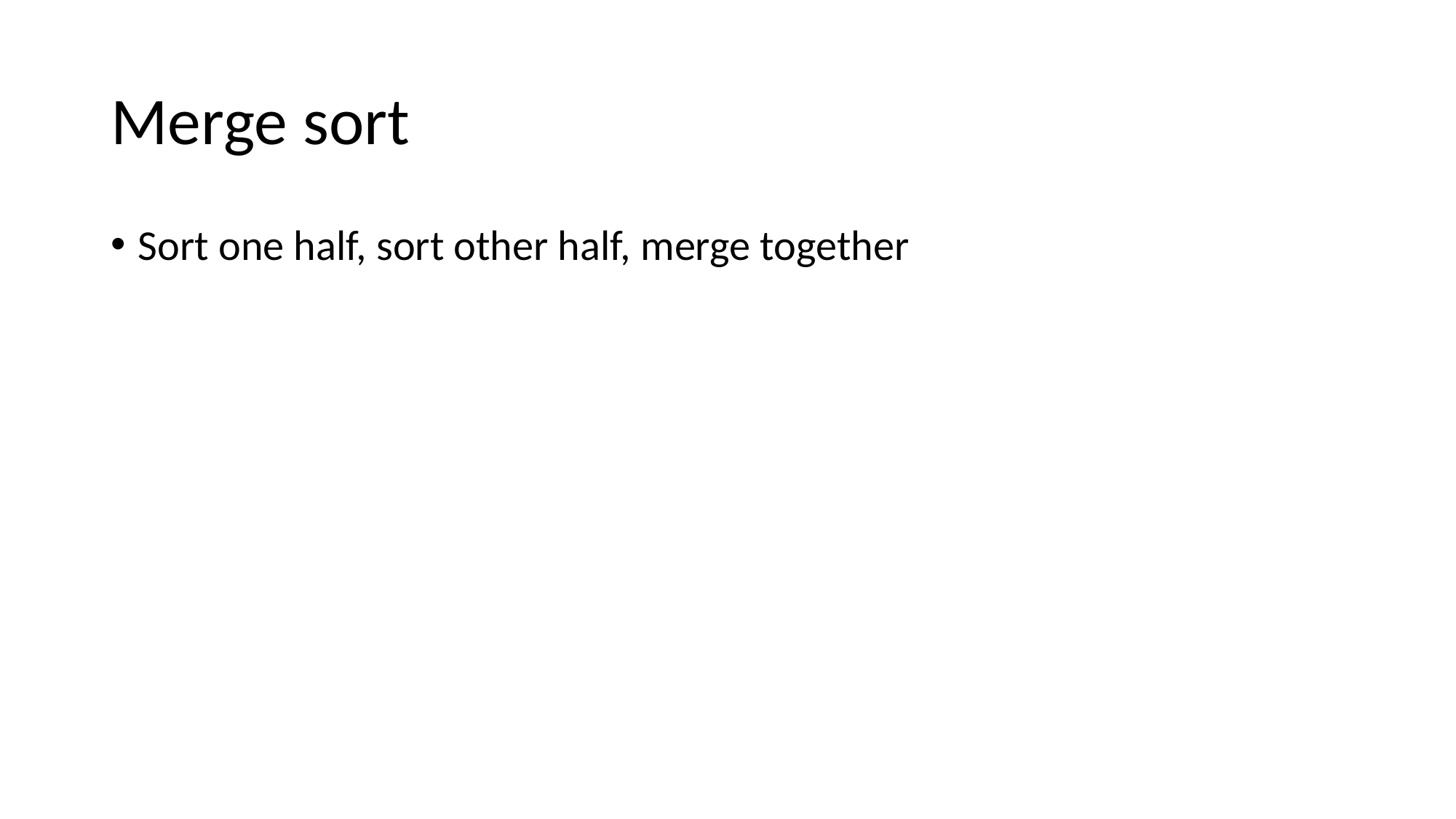

# Merge sort
Sort one half, sort other half, merge together